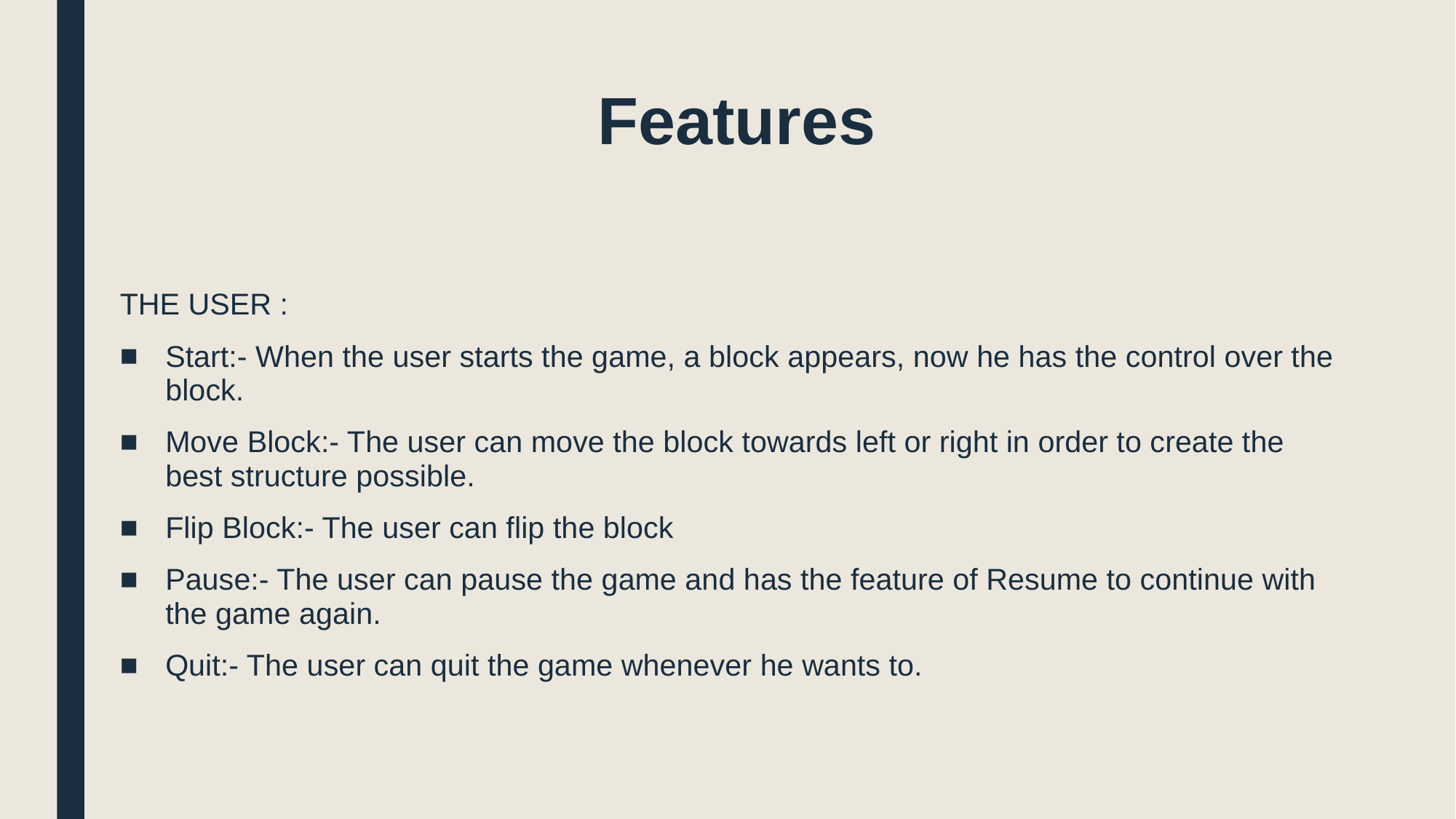

# Features
THE USER :
Start:- When the user starts the game, a block appears, now he has the control over the block.
Move Block:- The user can move the block towards left or right in order to create the best structure possible.
Flip Block:- The user can flip the block
Pause:- The user can pause the game and has the feature of Resume to continue with the game again.
Quit:- The user can quit the game whenever he wants to.